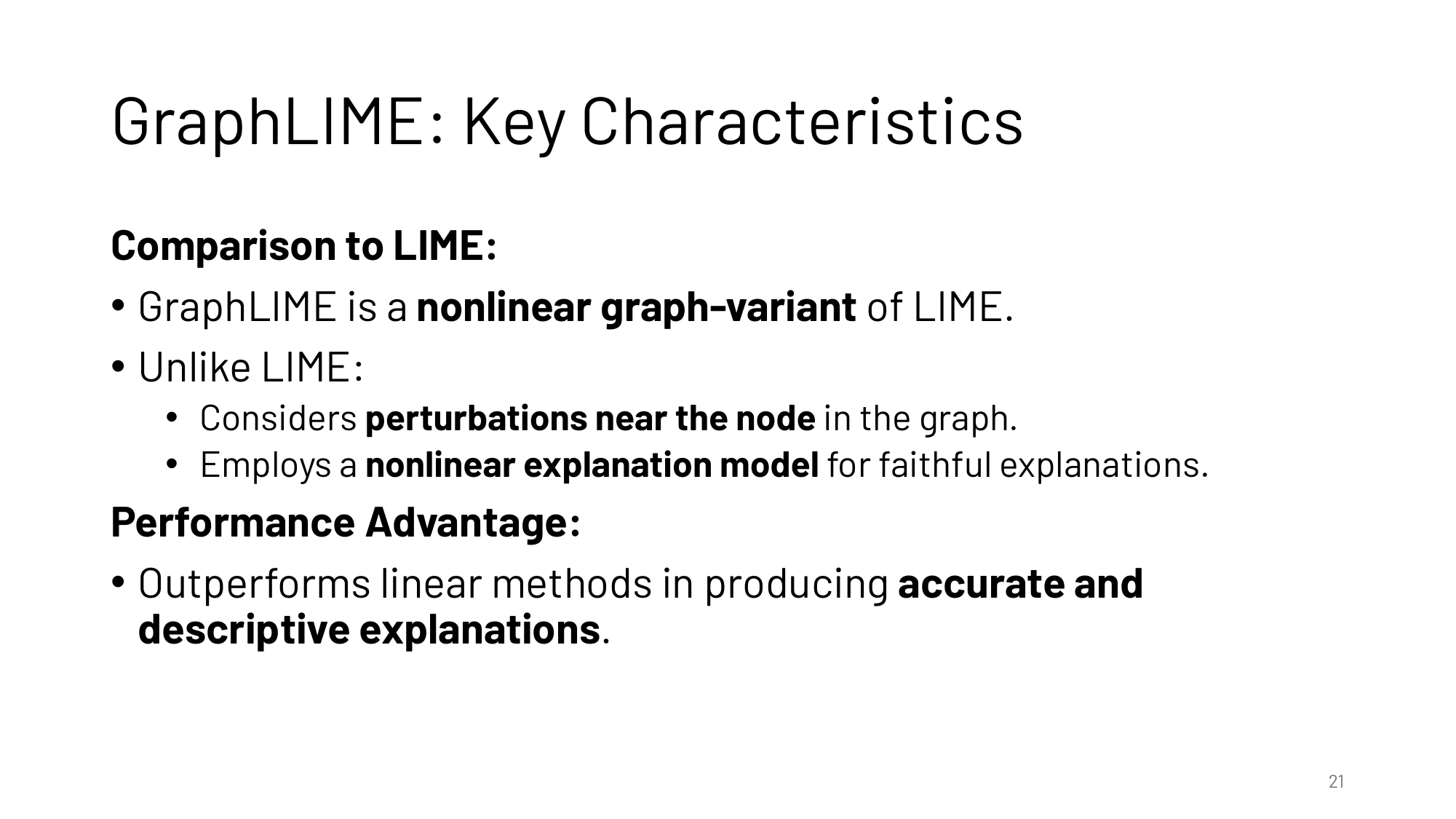

# GraphLIME: Key Characteristics
Comparison to LIME:
GraphLIME is a nonlinear graph-variant of LIME.
Unlike LIME:
Considers perturbations near the node in the graph.
Employs a nonlinear explanation model for faithful explanations.
Performance Advantage:
Outperforms linear methods in producing accurate and descriptive explanations.

21